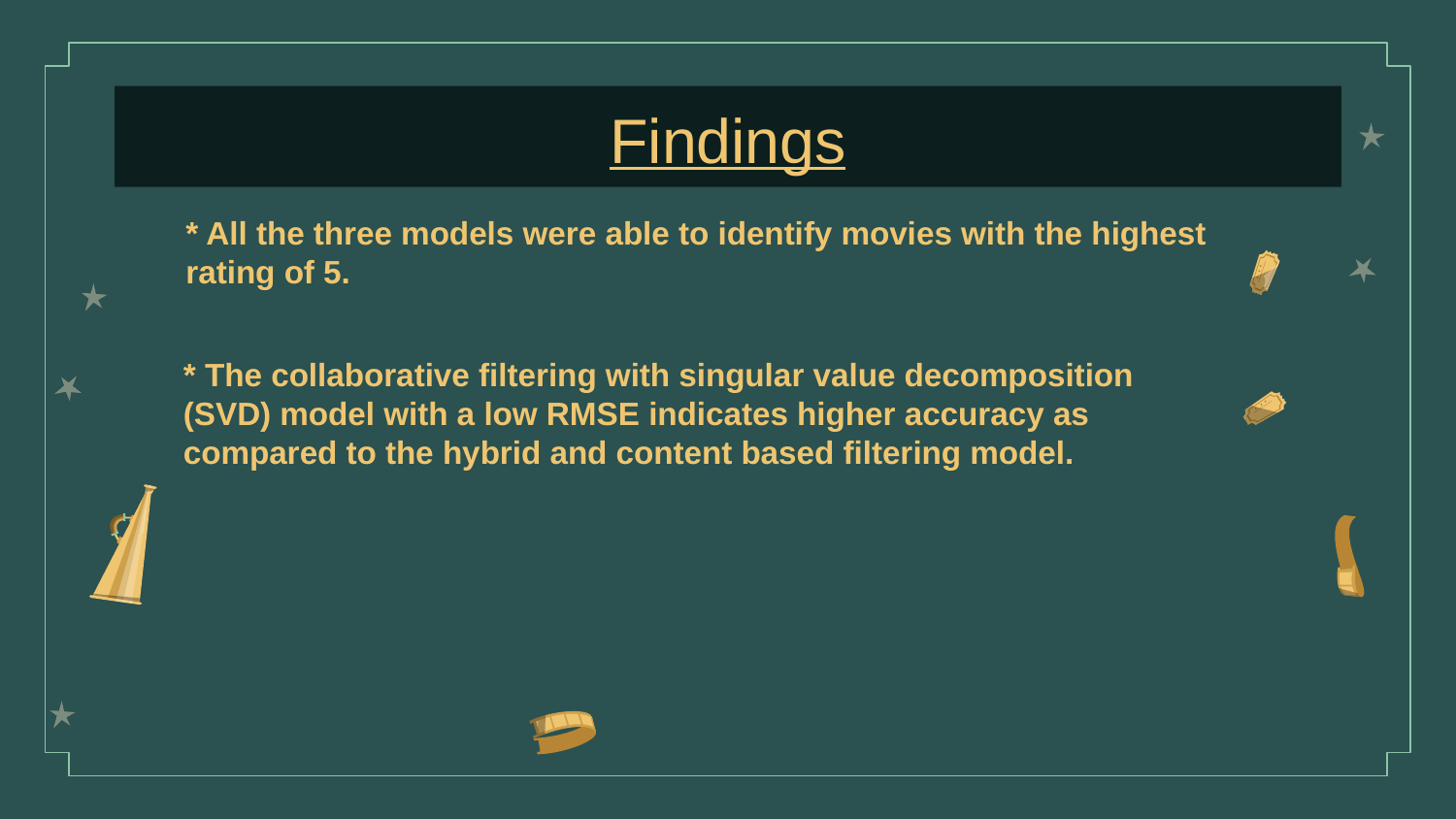

# Findings
* All the three models were able to identify movies with the highest rating of 5.

* The collaborative filtering with singular value decomposition (SVD) model with a low RMSE indicates higher accuracy as compared to the hybrid and content based filtering model.